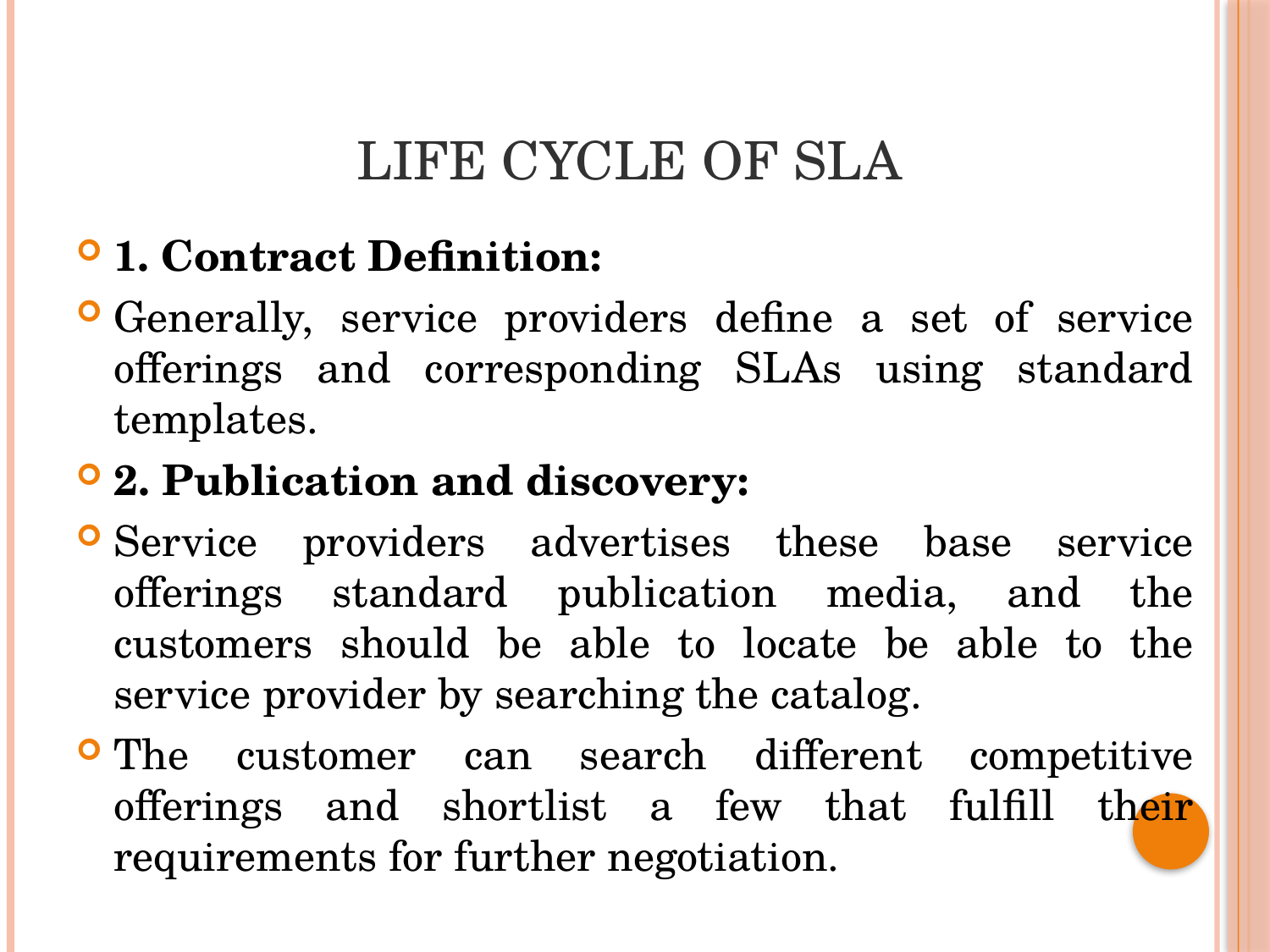

# Life cycle of sla
1. Contract Definition:
Generally, service providers define a set of service offerings and corresponding SLAs using standard templates.
2. Publication and discovery:
Service providers advertises these base service offerings standard publication media, and the customers should be able to locate be able to the service provider by searching the catalog.
The customer can search different competitive offerings and shortlist a few that fulfill their requirements for further negotiation.